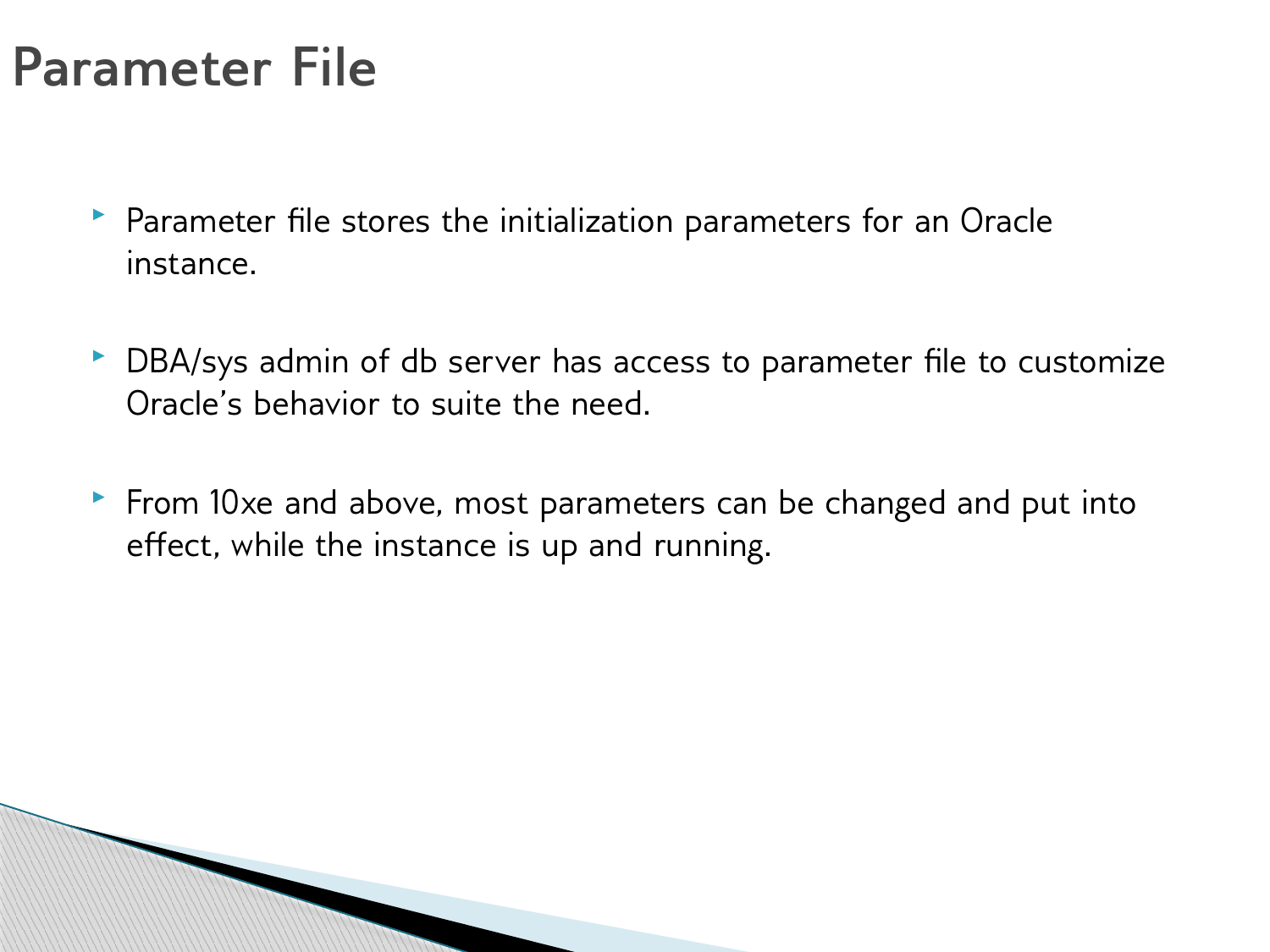

# Parameter File
Parameter file stores the initialization parameters for an Oracle instance.

DBA/sys admin of db server has access to parameter file to customize Oracle’s behavior to suite the need.

From 10xe and above, most parameters can be changed and put into effect, while the instance is up and running.